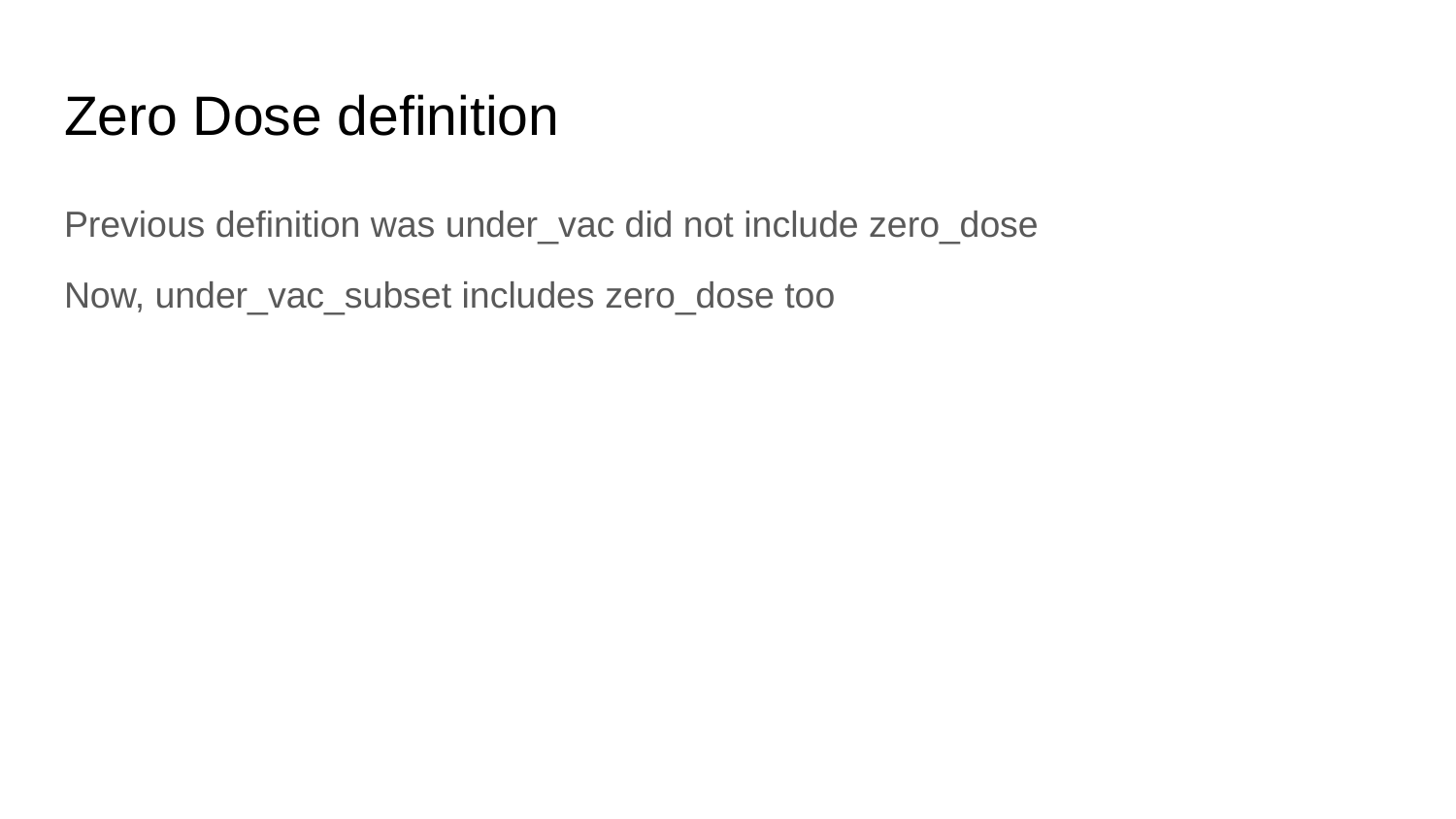

# Zero Dose definition
Previous definition was under_vac did not include zero_dose
Now, under_vac_subset includes zero_dose too